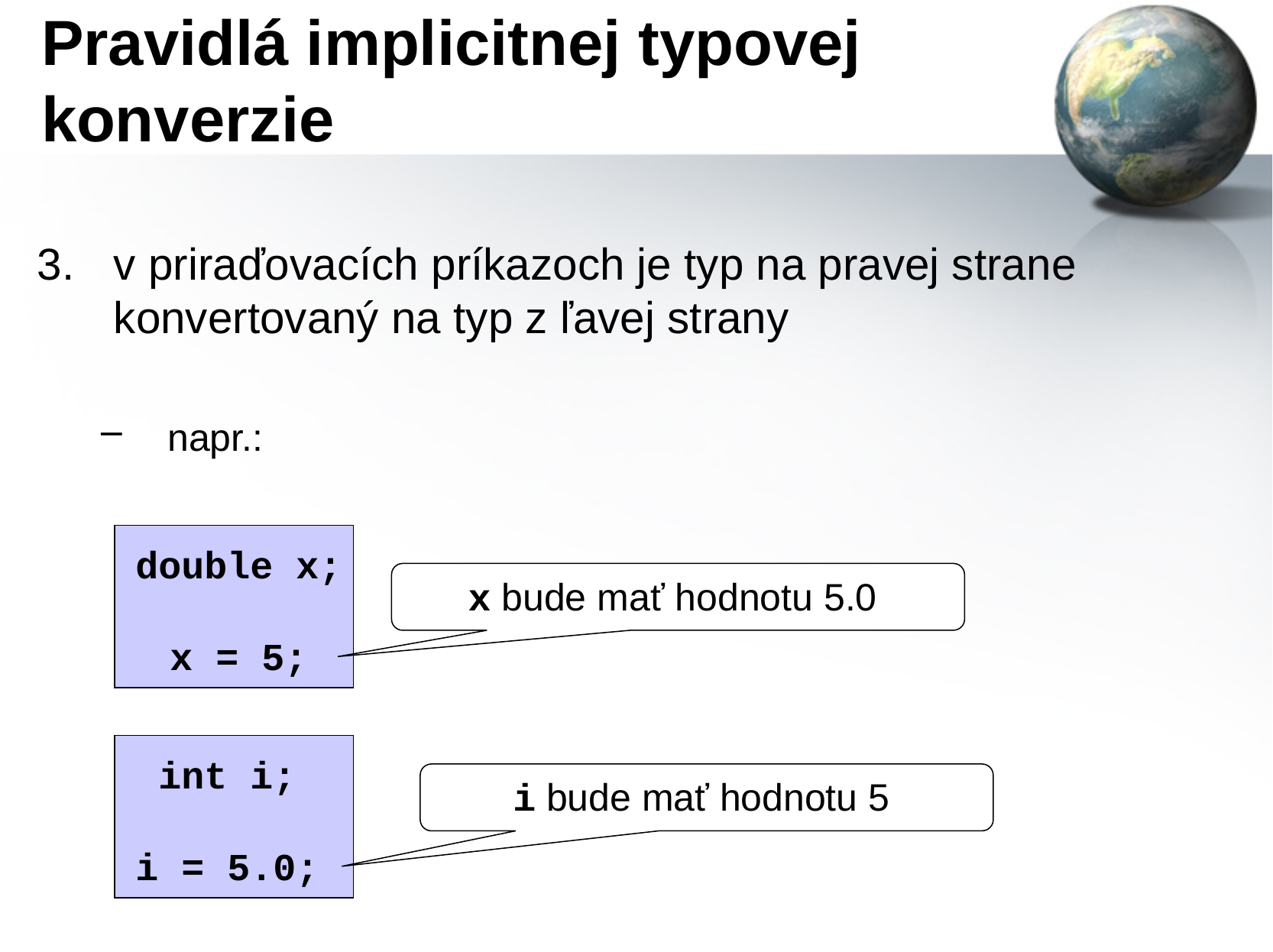

# Pravidlá implicitnej typovej konverzie
v priraďovacích príkazoch je typ na pravej strane konvertovaný na typ z ľavej strany

napr.:

double x;

x = 5;
x bude mať hodnotu 5.0

int i;

i = 5.0;
i bude mať hodnotu 5